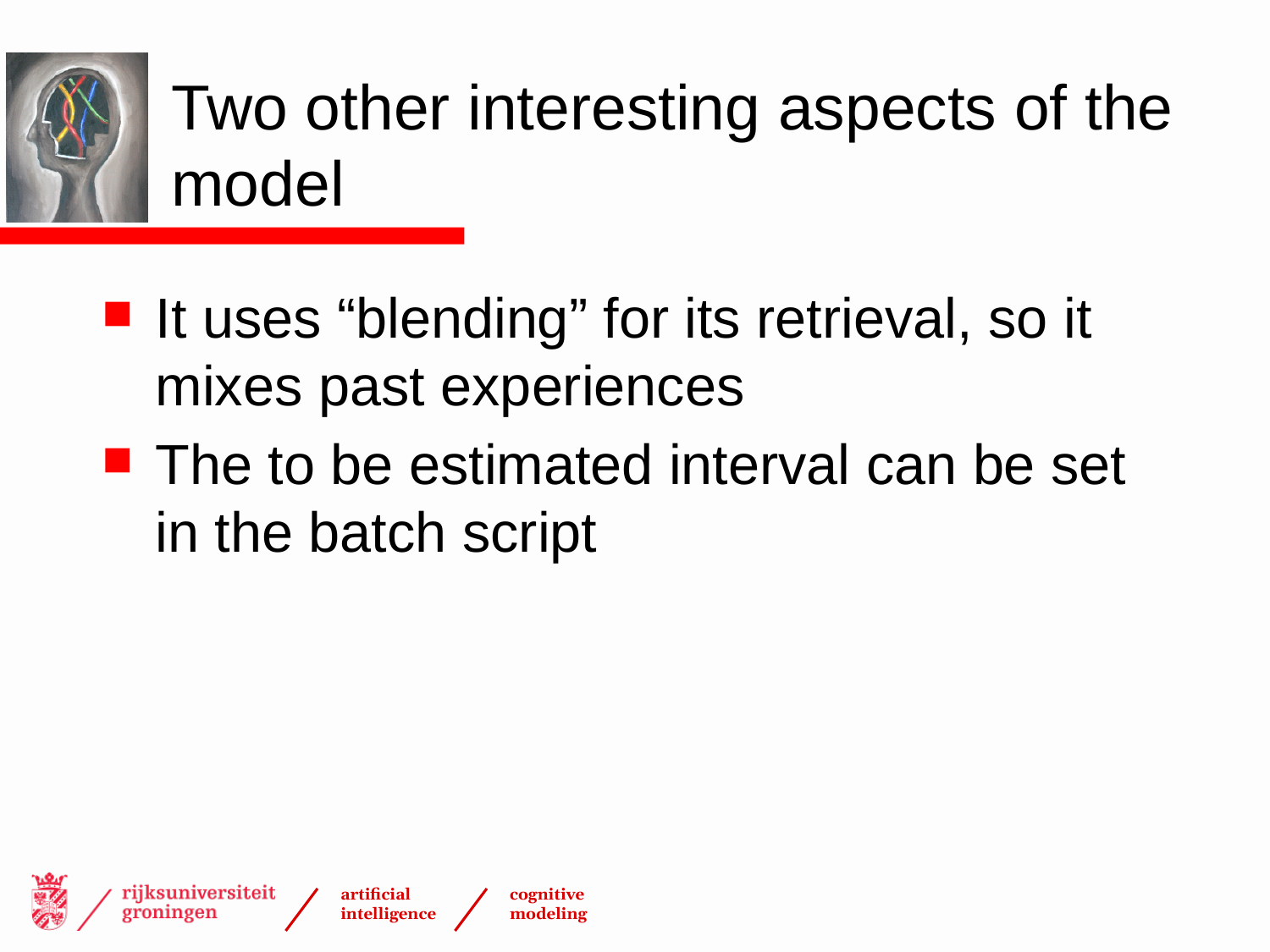

# Two other interesting aspects of the model
It uses “blending” for its retrieval, so it mixes past experiences
The to be estimated interval can be set in the batch script